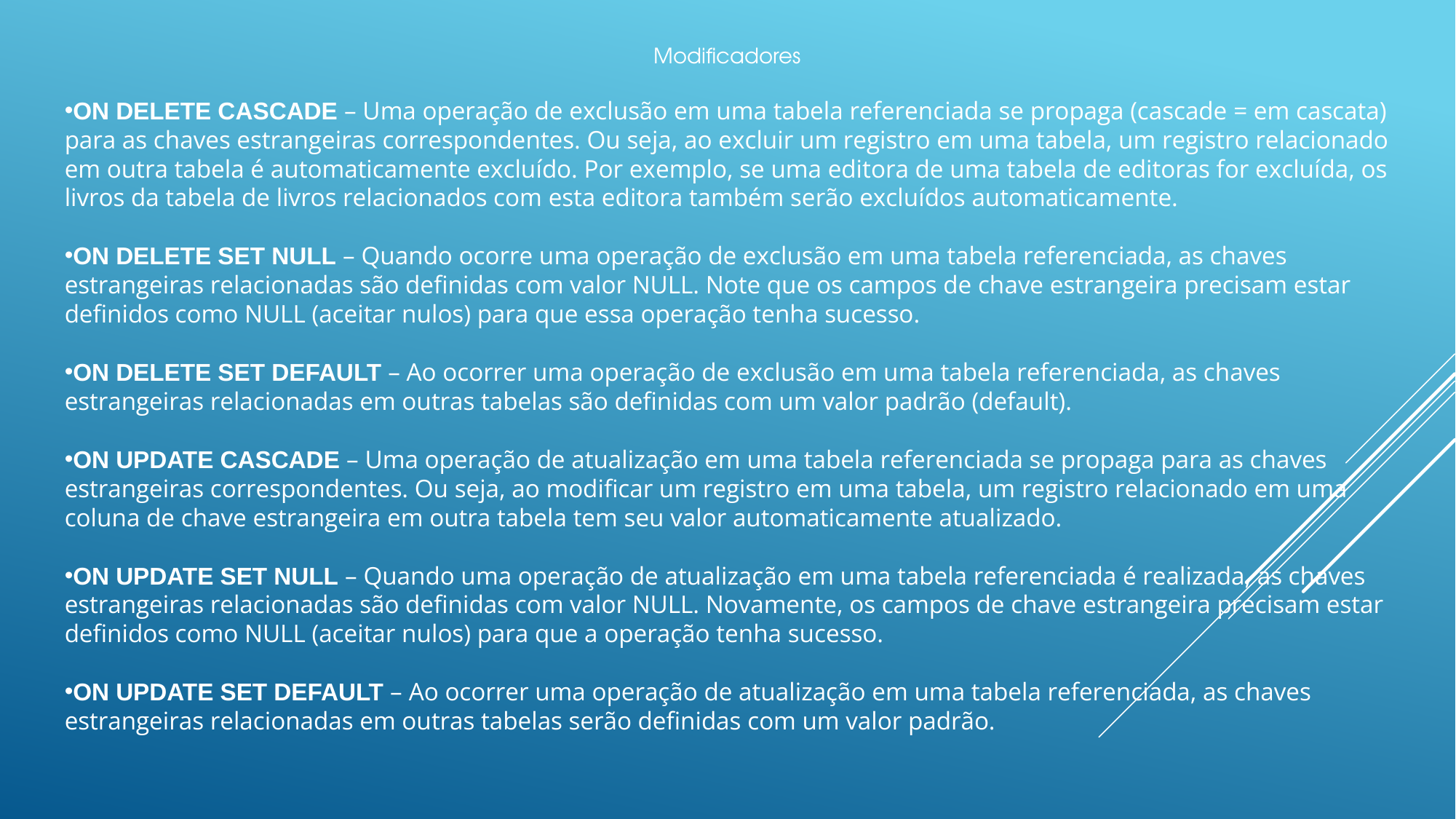

Modificadores
ON DELETE CASCADE – Uma operação de exclusão em uma tabela referenciada se propaga (cascade = em cascata) para as chaves estrangeiras correspondentes. Ou seja, ao excluir um registro em uma tabela, um registro relacionado em outra tabela é automaticamente excluído. Por exemplo, se uma editora de uma tabela de editoras for excluída, os livros da tabela de livros relacionados com esta editora também serão excluídos automaticamente.

ON DELETE SET NULL – Quando ocorre uma operação de exclusão em uma tabela referenciada, as chaves estrangeiras relacionadas são definidas com valor NULL. Note que os campos de chave estrangeira precisam estar definidos como NULL (aceitar nulos) para que essa operação tenha sucesso.

ON DELETE SET DEFAULT – Ao ocorrer uma operação de exclusão em uma tabela referenciada, as chaves estrangeiras relacionadas em outras tabelas são definidas com um valor padrão (default).

ON UPDATE CASCADE – Uma operação de atualização em uma tabela referenciada se propaga para as chaves estrangeiras correspondentes. Ou seja, ao modificar um registro em uma tabela, um registro relacionado em uma coluna de chave estrangeira em outra tabela tem seu valor automaticamente atualizado.

ON UPDATE SET NULL – Quando uma operação de atualização em uma tabela referenciada é realizada, as chaves estrangeiras relacionadas são definidas com valor NULL. Novamente, os campos de chave estrangeira precisam estar definidos como NULL (aceitar nulos) para que a operação tenha sucesso.

ON UPDATE SET DEFAULT – Ao ocorrer uma operação de atualização em uma tabela referenciada, as chaves estrangeiras relacionadas em outras tabelas serão definidas com um valor padrão.